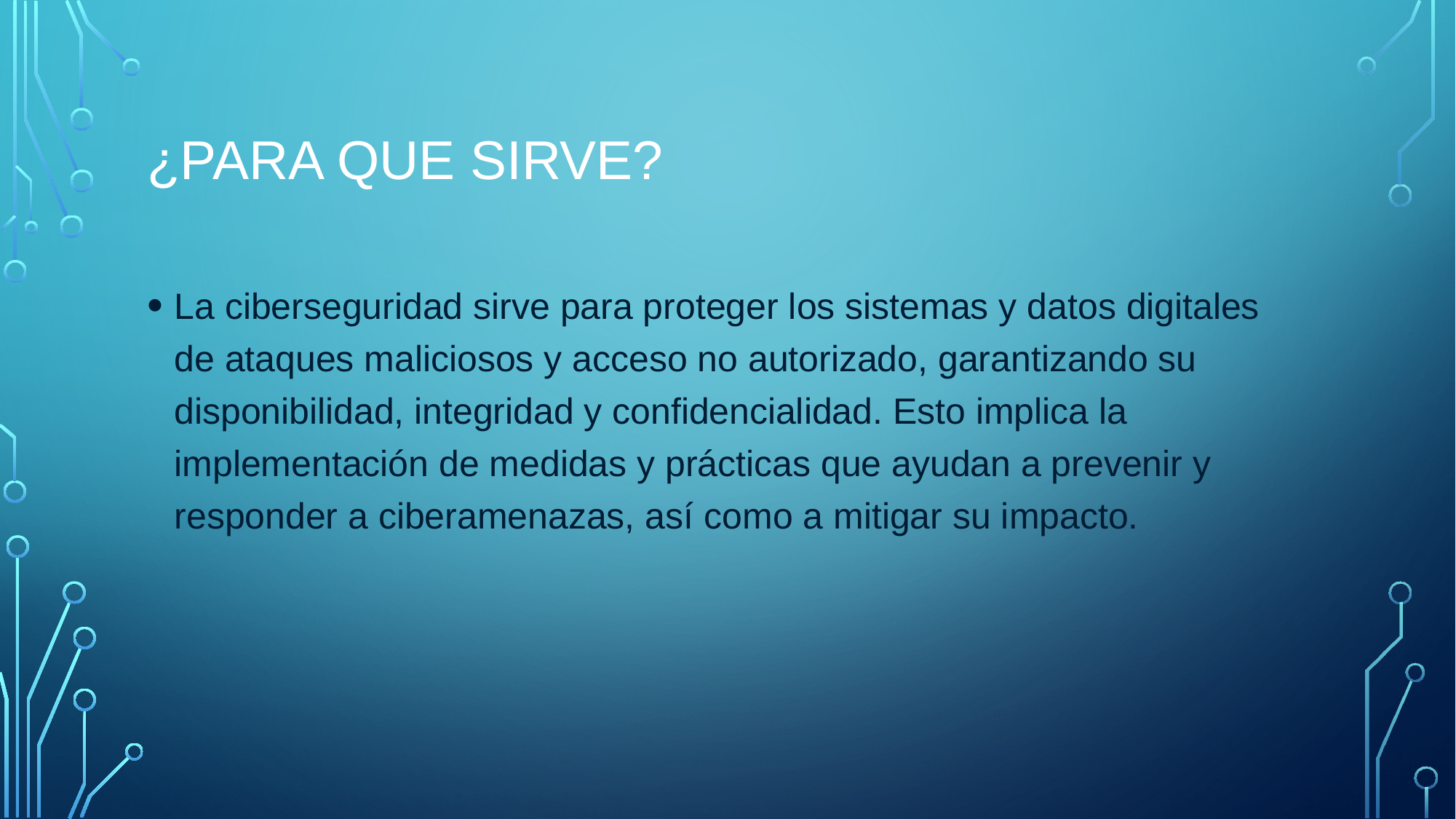

# ¿para que sirve?
La ciberseguridad sirve para proteger los sistemas y datos digitales de ataques maliciosos y acceso no autorizado, garantizando su disponibilidad, integridad y confidencialidad. Esto implica la implementación de medidas y prácticas que ayudan a prevenir y responder a ciberamenazas, así como a mitigar su impacto.